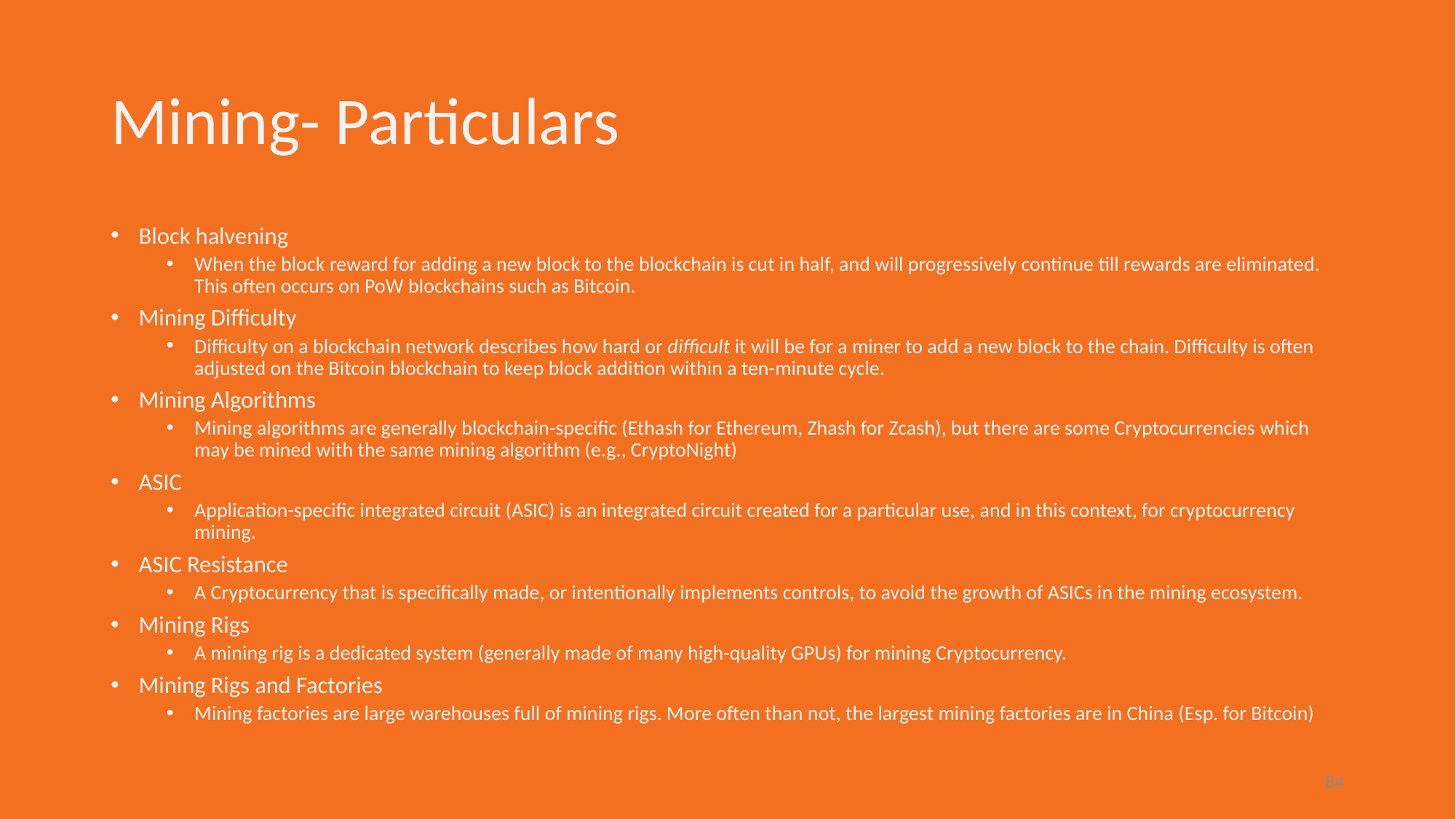

# Mining- Particulars
Block halvening
When the block reward for adding a new block to the blockchain is cut in half, and will progressively continue till rewards are eliminated. This often occurs on PoW blockchains such as Bitcoin.
Mining Difficulty
Difficulty on a blockchain network describes how hard or difficult it will be for a miner to add a new block to the chain. Difficulty is often adjusted on the Bitcoin blockchain to keep block addition within a ten-minute cycle.
Mining Algorithms
Mining algorithms are generally blockchain-specific (Ethash for Ethereum, Zhash for Zcash), but there are some Cryptocurrencies which may be mined with the same mining algorithm (e.g., CryptoNight)
ASIC
Application-specific integrated circuit (ASIC) is an integrated circuit created for a particular use, and in this context, for cryptocurrency mining.
ASIC Resistance
A Cryptocurrency that is specifically made, or intentionally implements controls, to avoid the growth of ASICs in the mining ecosystem.
Mining Rigs
A mining rig is a dedicated system (generally made of many high-quality GPUs) for mining Cryptocurrency.
Mining Rigs and Factories
Mining factories are large warehouses full of mining rigs. More often than not, the largest mining factories are in China (Esp. for Bitcoin)
84